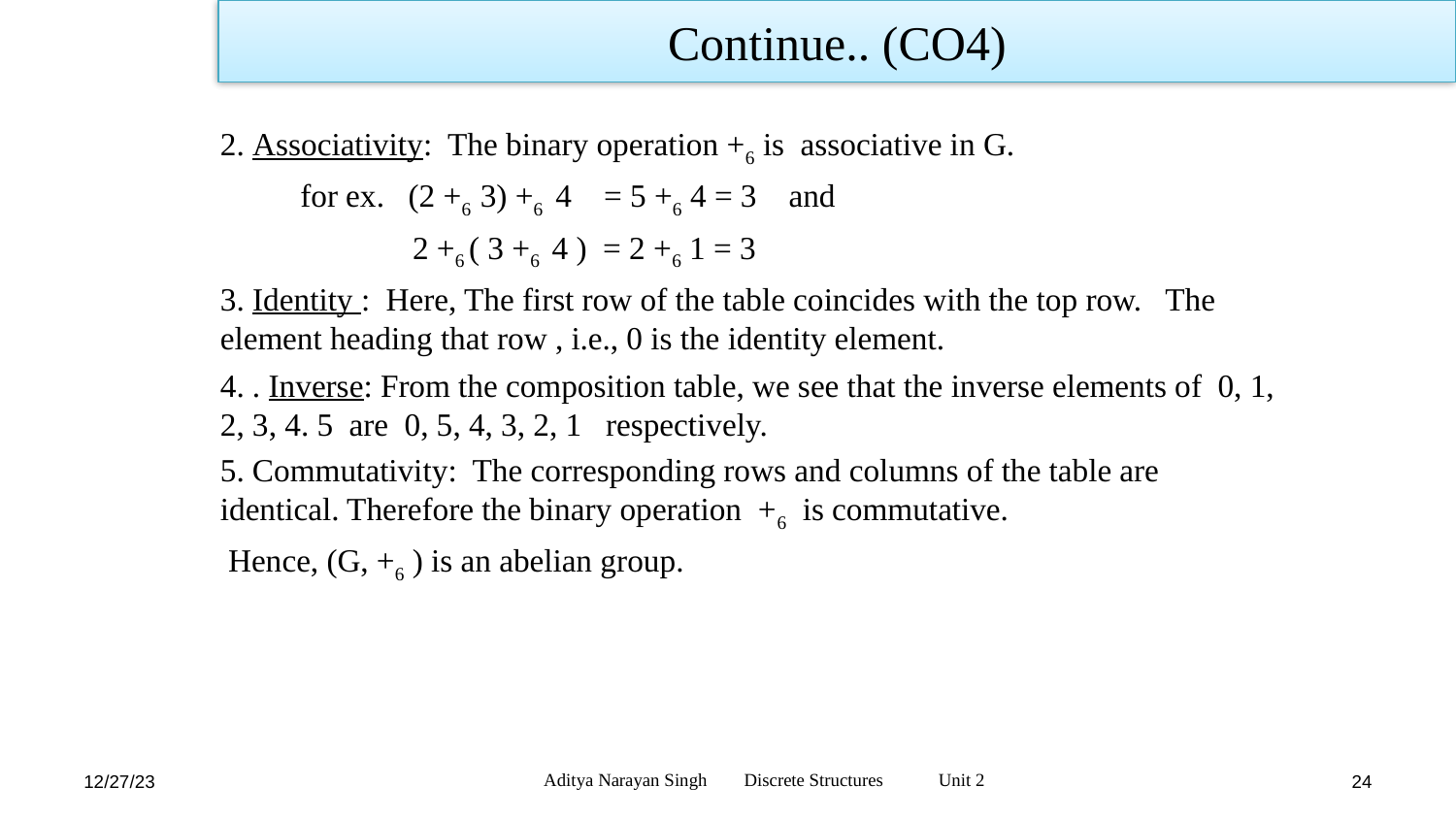

Continue.. (CO4)
2. Associativity:  The binary operation +6 is  associative in G.
          for ex.   (2 +6  3) +6  4    = 5 +6 4 = 3    and
                        2 +6 ( 3 +6  4 )  = 2 +6 1 = 3
3. Identity :  Here, The first row of the table coincides with the top row.   The element heading that row , i.e., 0 is the identity element.
4. . Inverse: From the composition table, we see that the inverse elements of  0, 1, 2, 3, 4. 5  are  0, 5, 4, 3, 2, 1   respectively.
5. Commutativity:  The corresponding rows and columns of the table are identical. Therefore the binary operation  +6  is commutative.
 Hence, (G, +6 ) is an abelian group.
Aditya Narayan Singh        Discrete Structures            Unit 2
12/27/23
24